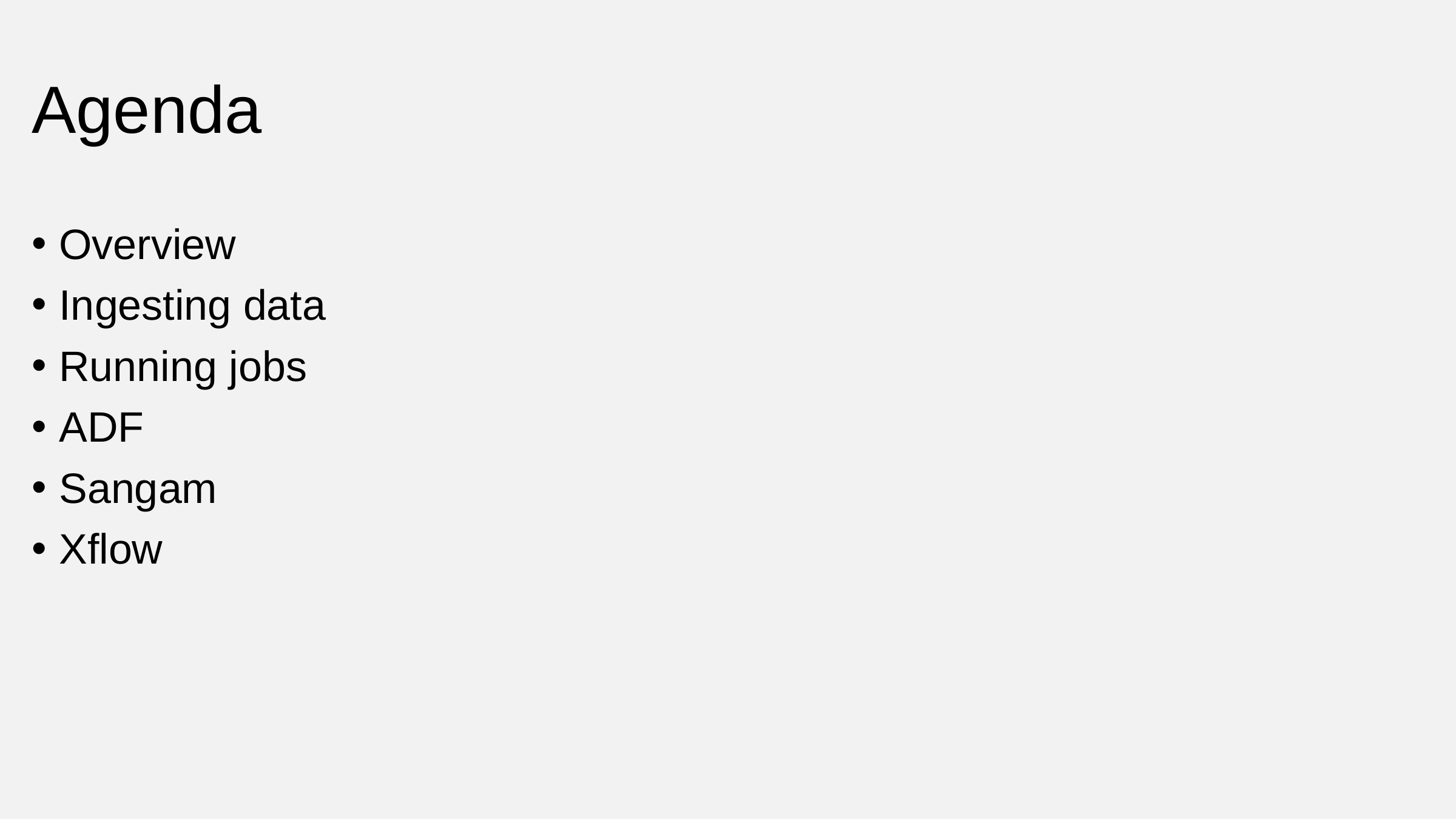

# Agenda
Overview
Ingesting data
Running jobs
ADF
Sangam
Xflow